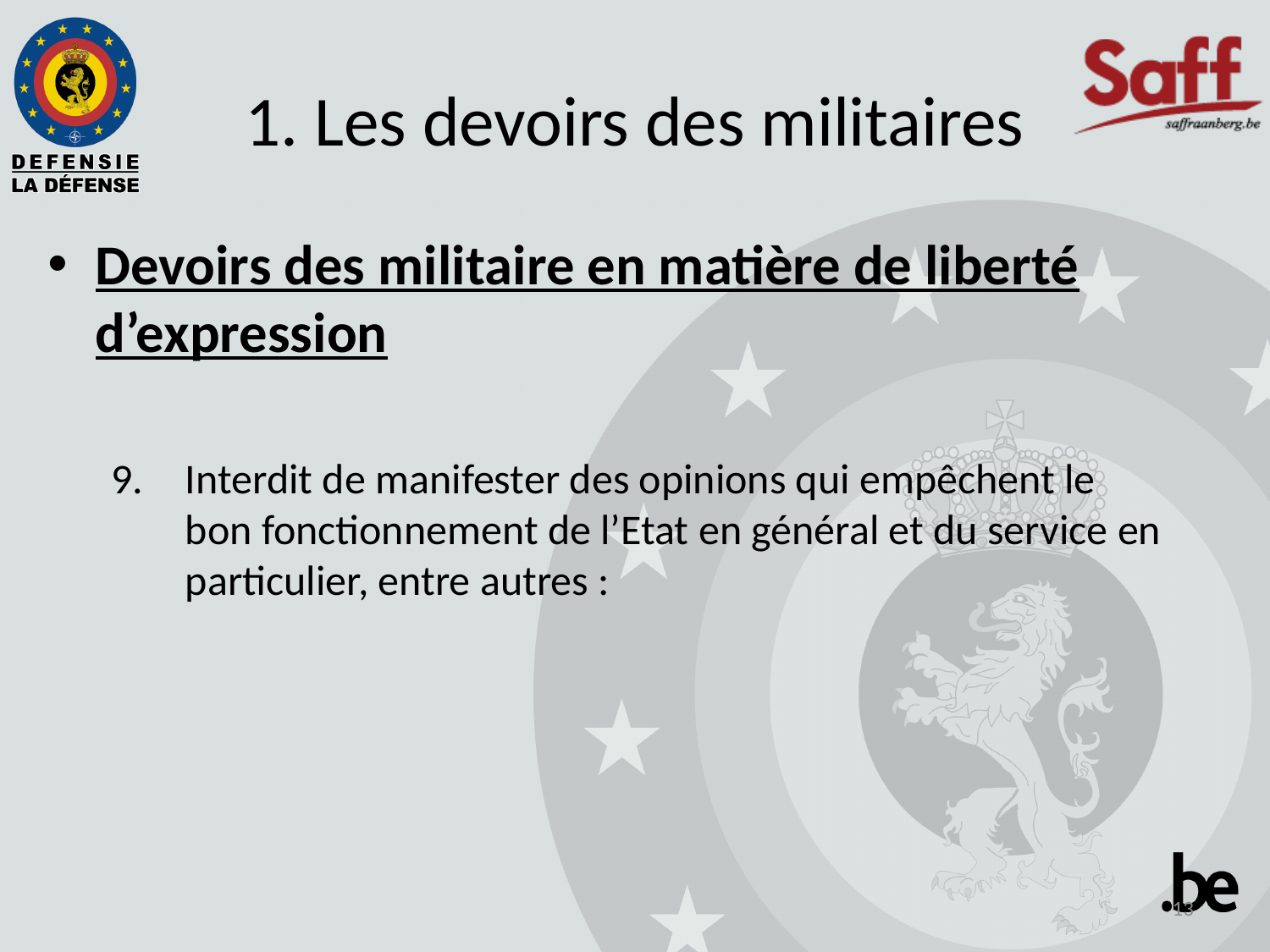

# 1. Les devoirs des militaires
Devoirs des militaire en matière de liberté d’expression

Interdit de manifester des opinions qui empêchent le bon fonctionnement de l’Etat en général et du service en particulier, entre autres :
13